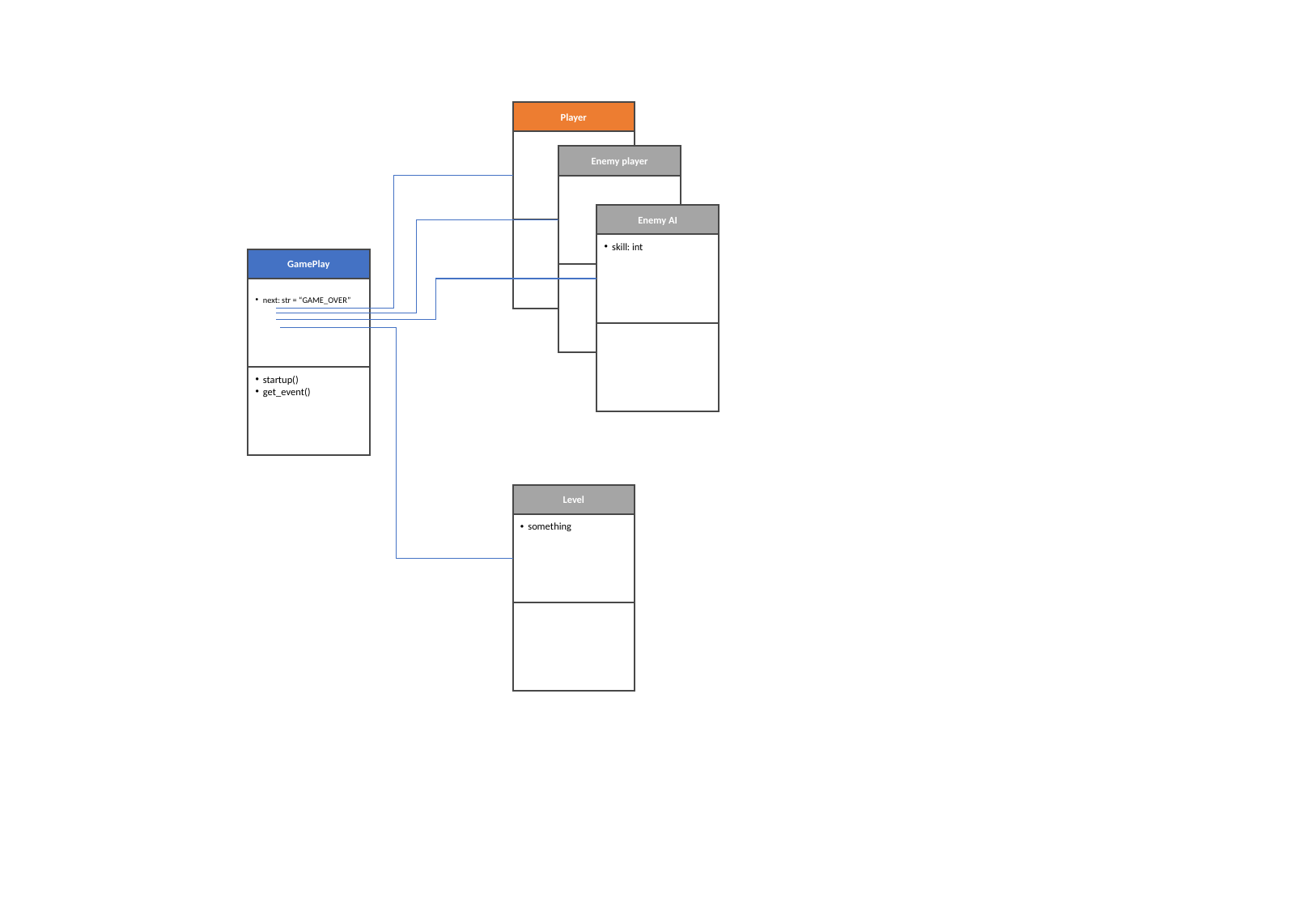

Player

Enemy player

Enemy AI
skill: int

GamePlay

next: str = “GAME_OVER”

startup()
get_event()
Level
something